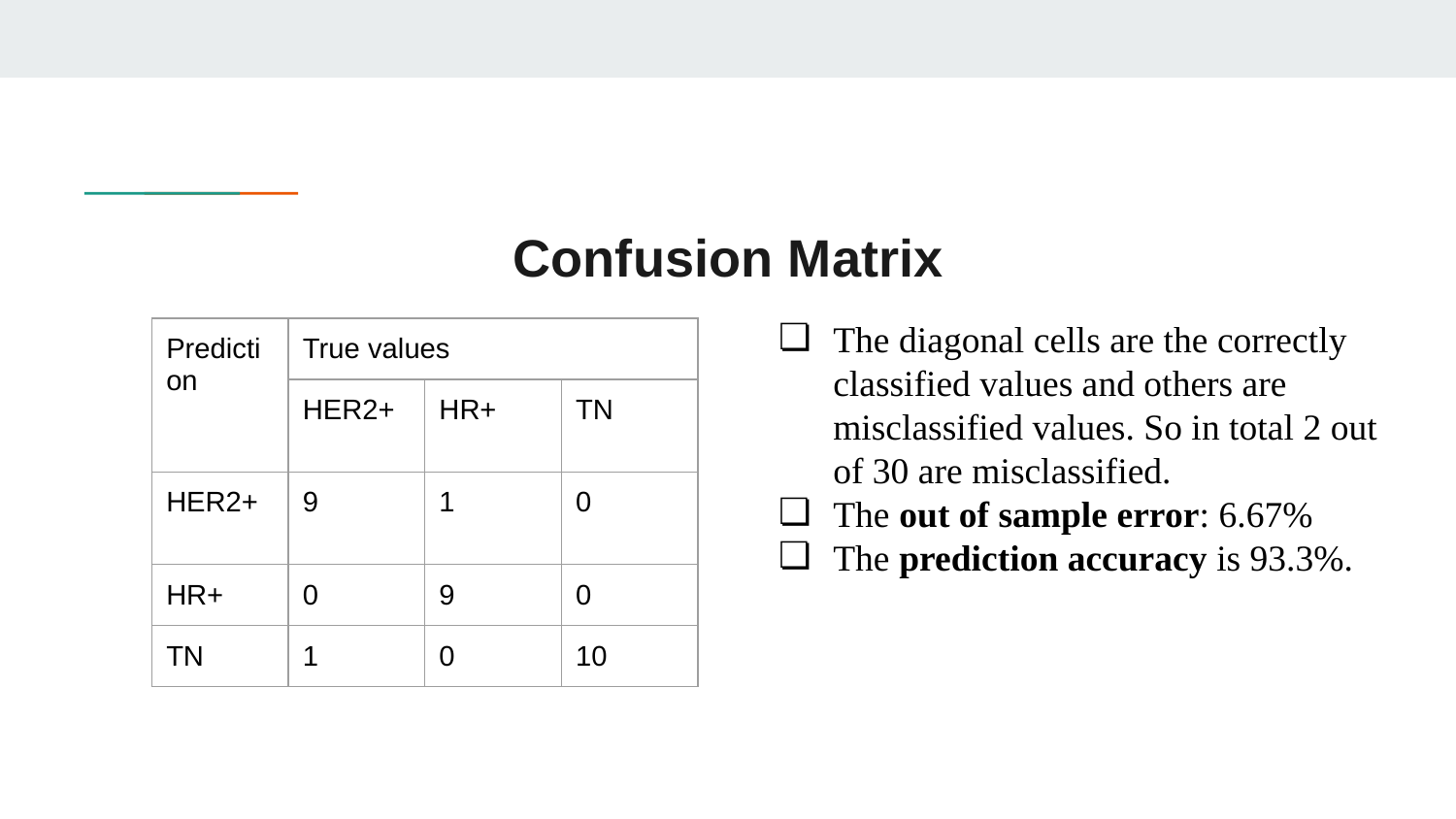

# Confusion Matrix
The diagonal cells are the correctly classified values and others are misclassified values. So in total 2 out of 30 are misclassified.
The out of sample error: 6.67%
The prediction accuracy is 93.3%.
| Prediction | True values |  |  |
| --- | --- | --- | --- |
|  | HER2+ | HR+ | TN |
| HER2+ | 9 | 1 | 0 |
| HR+ | 0 | 9 | 0 |
| TN | 1 | 0 | 10 |